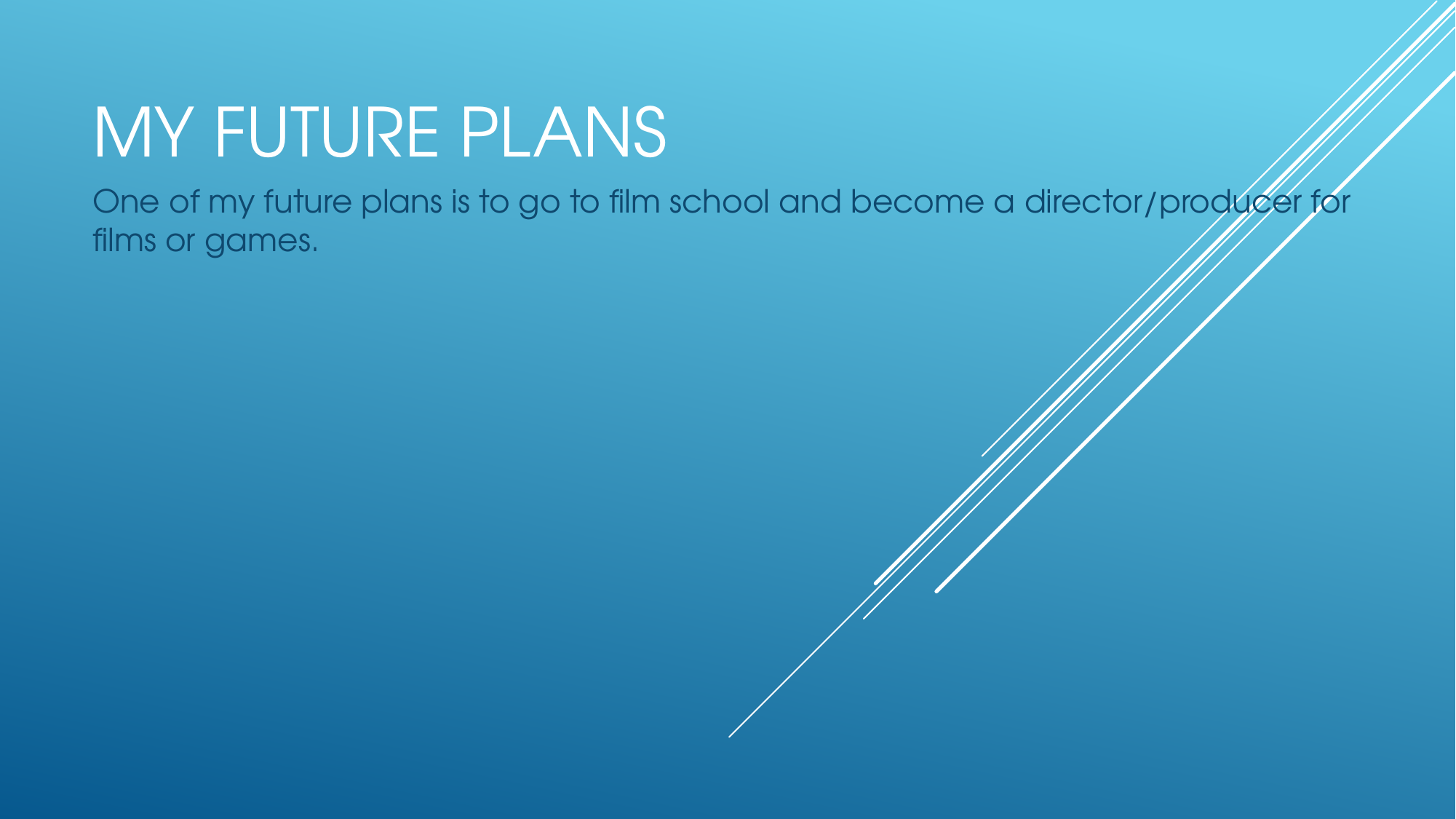

# My future plans
One of my future plans is to go to film school and become a director/producer for films or games.